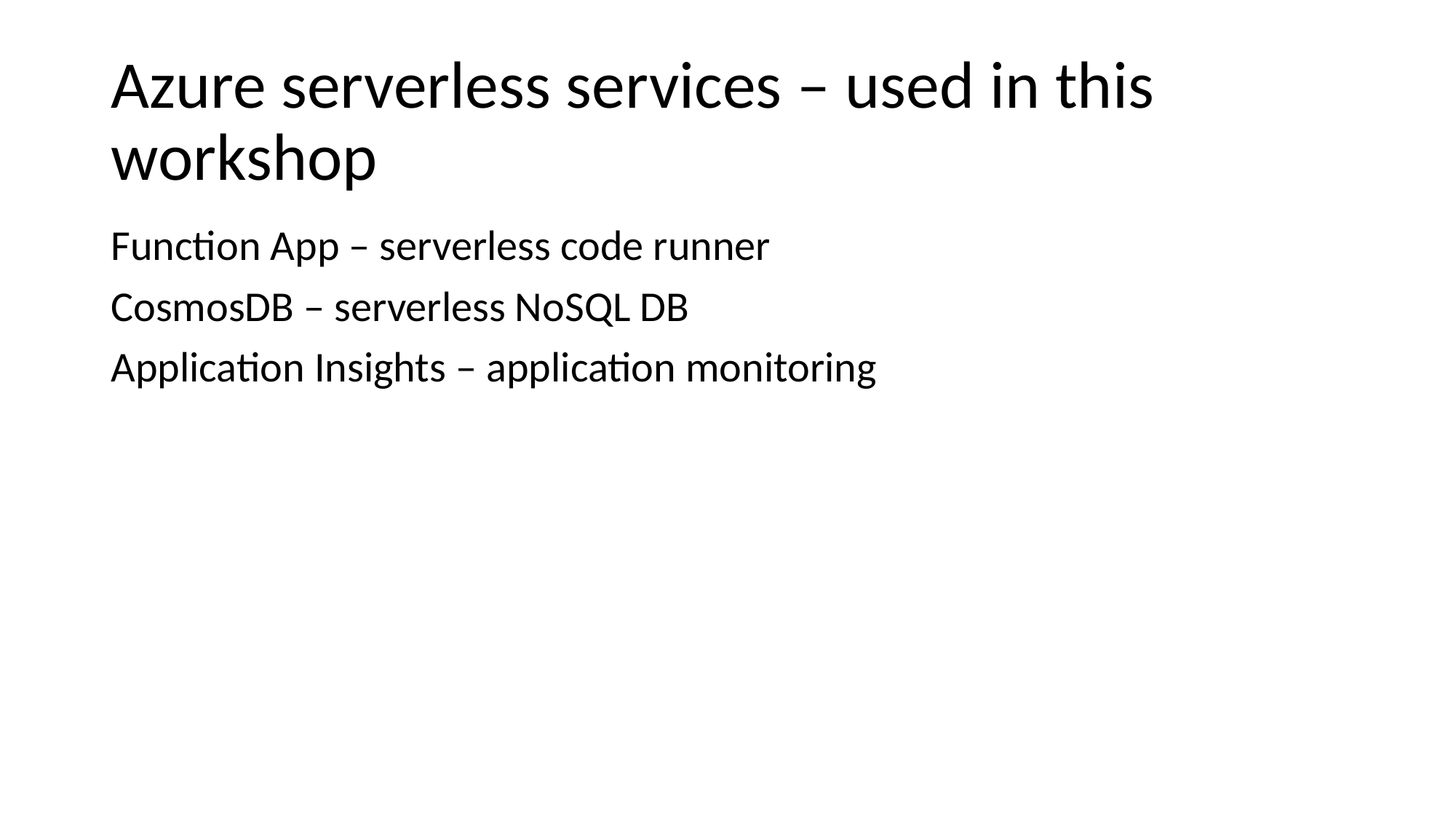

# Azure serverless services – used in this workshop
Function App – serverless code runner
CosmosDB – serverless NoSQL DB
Application Insights – application monitoring